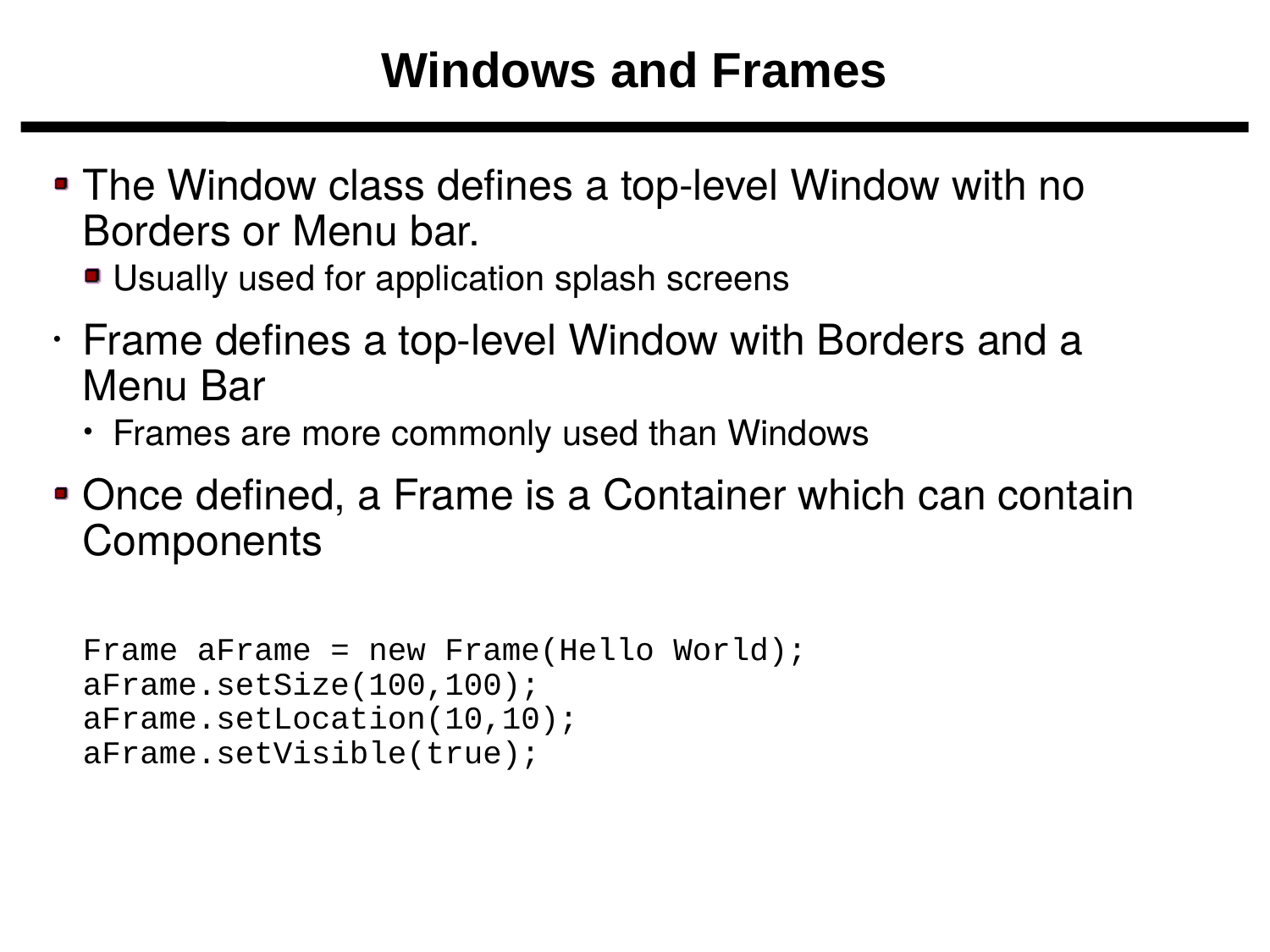

Windows and Frames

The Window class defines a top-level Window with no Borders or Menu bar.
Usually used for application splash screens

Frame defines a top-level Window with Borders and a Menu Bar
Frames are more commonly used than Windows

Once defined, a Frame is a Container which can contain Components

	Frame aFrame = new Frame(Hello World);
	aFrame.setSize(100,100);
	aFrame.setLocation(10,10);
	aFrame.setVisible(true);